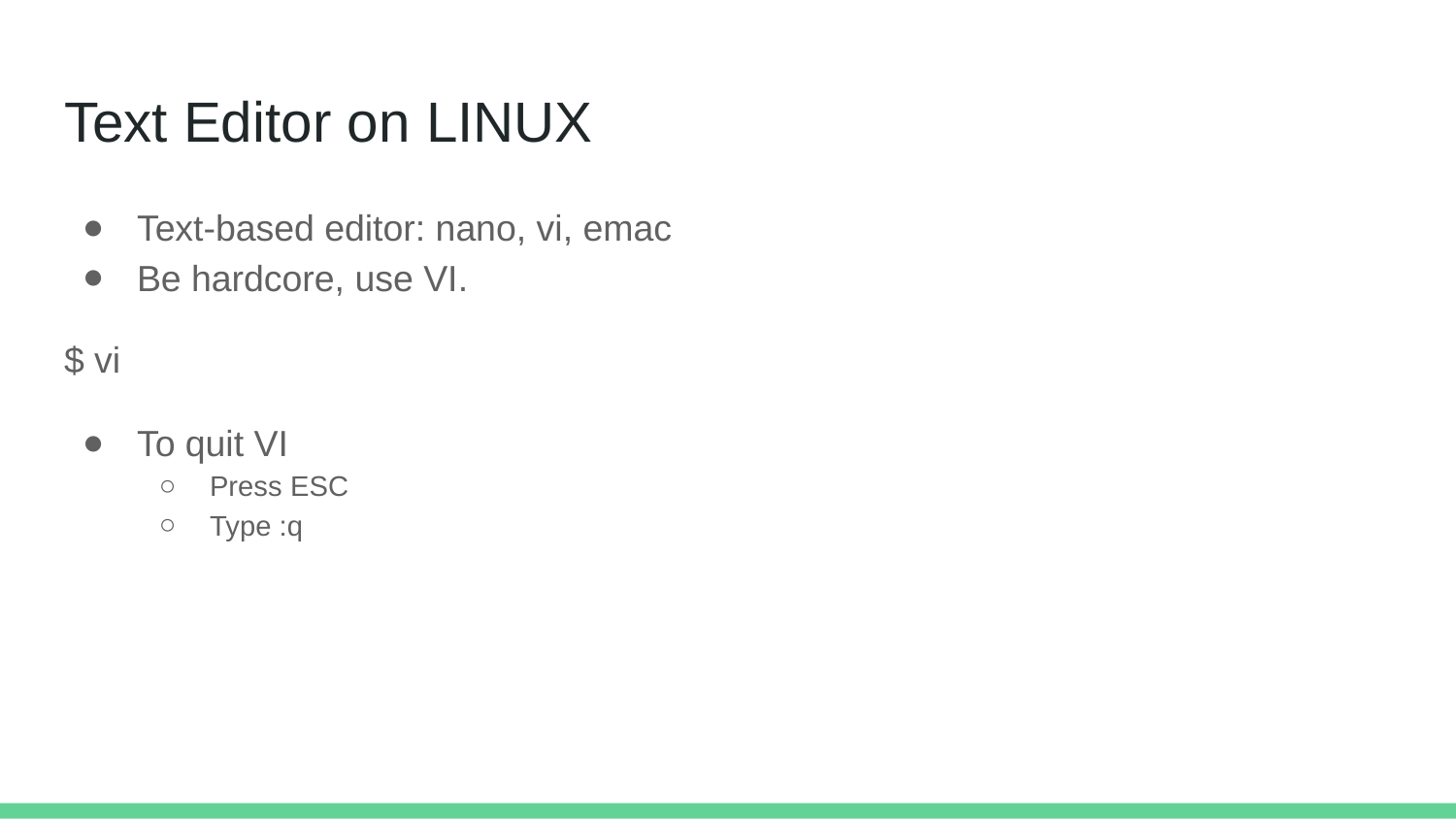

# Text Editor on LINUX
Text-based editor: nano, vi, emac
Be hardcore, use VI.
$ vi
To quit VI
Press ESC
Type :q